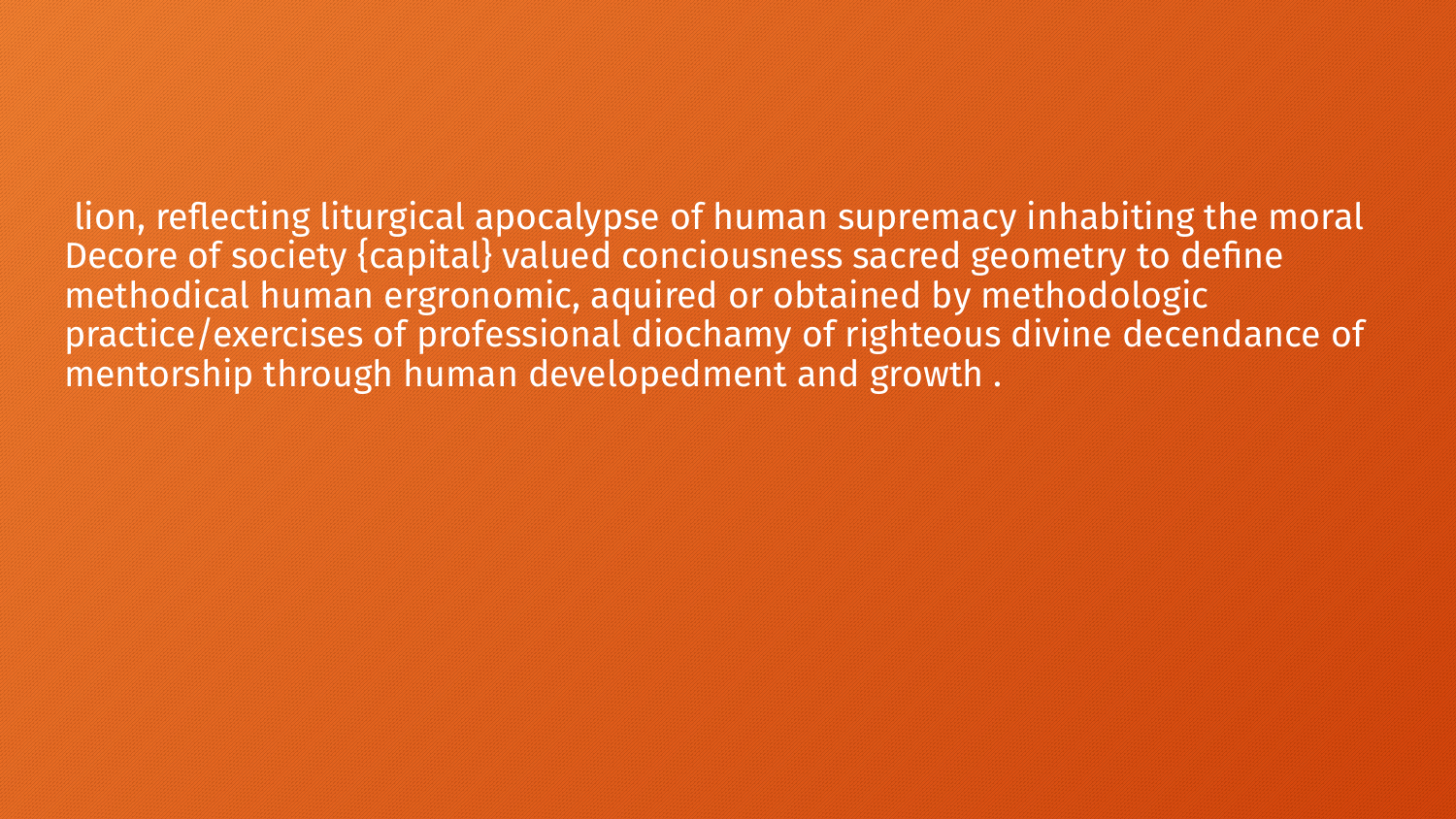

#
 lion, reflecting liturgical apocalypse of human supremacy inhabiting the moral Decore of society {capital} valued conciousness sacred geometry to define methodical human ergronomic, aquired or obtained by methodologic practice/exercises of professional diochamy of righteous divine decendance of mentorship through human developedment and growth .